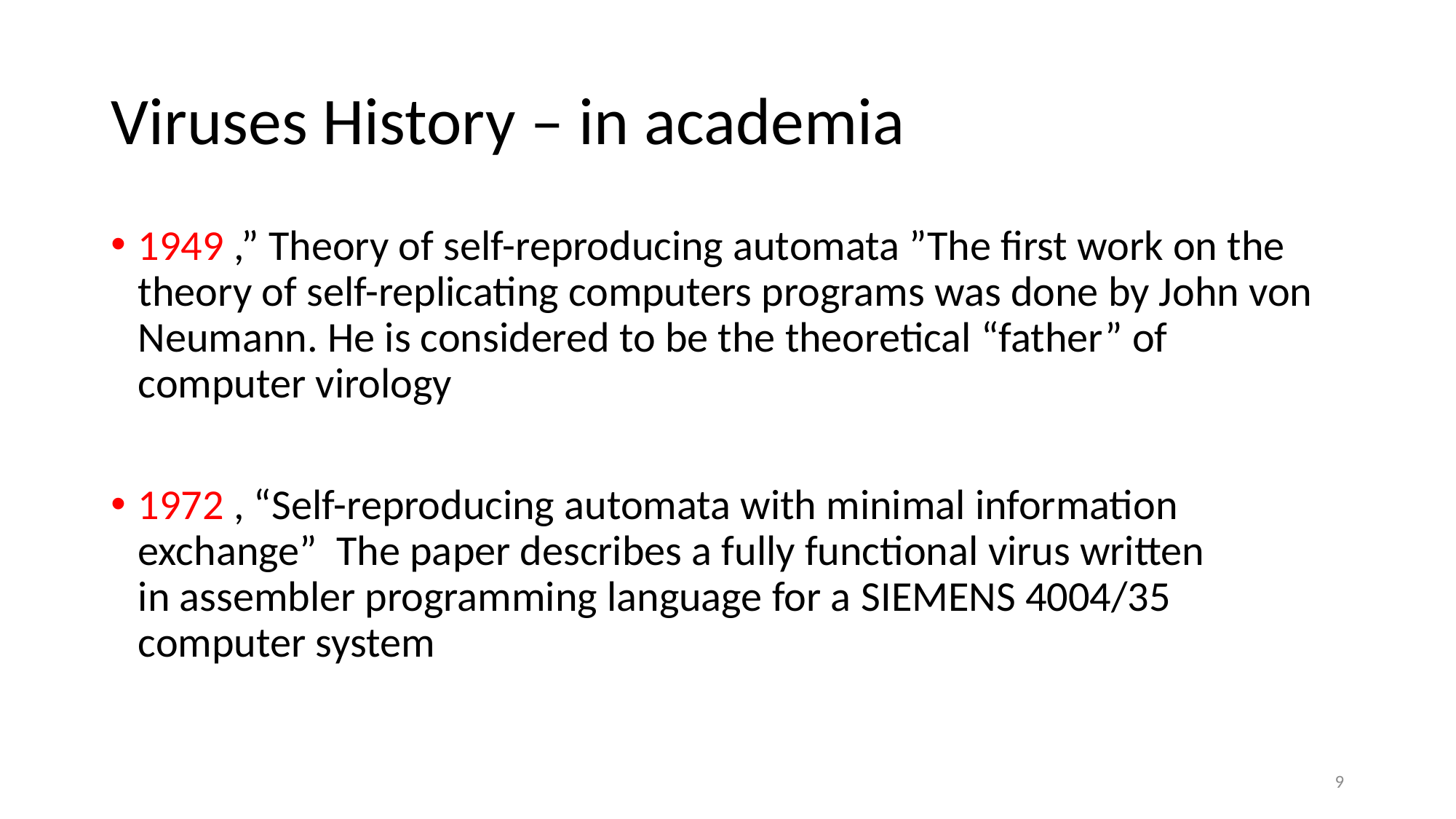

# Viruses History – in academia
1949 ,” Theory of self-reproducing automata ”The first work on the theory of self-replicating computers programs was done by John von Neumann. He is considered to be the theoretical “father” of computer virology

1972 , “Self-reproducing automata with minimal information exchange”  The paper describes a fully functional virus written in assembler programming language for a SIEMENS 4004/35 computer system
9